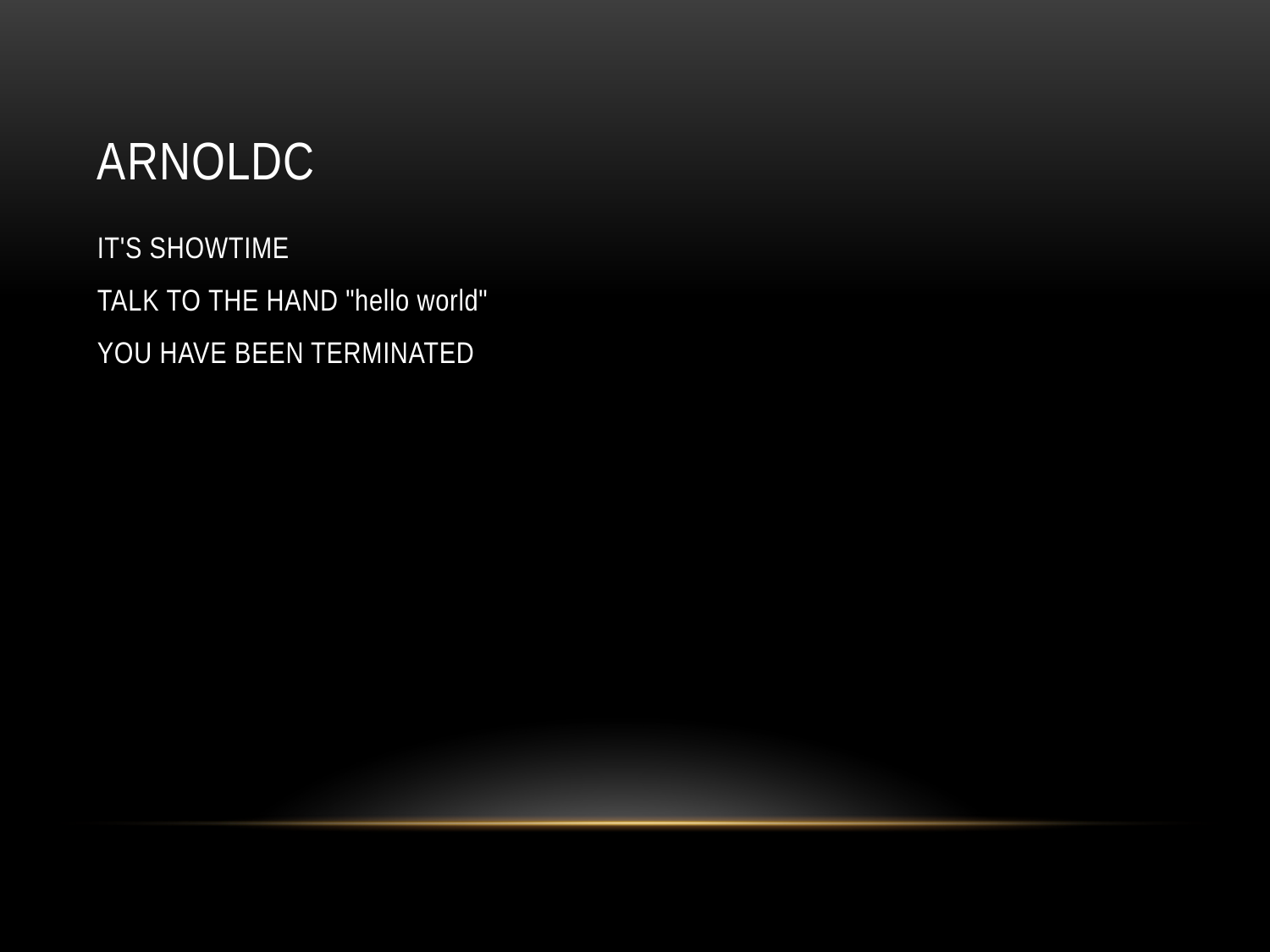

# arnoldC
IT'S SHOWTIME
TALK TO THE HAND "hello world"
YOU HAVE BEEN TERMINATED